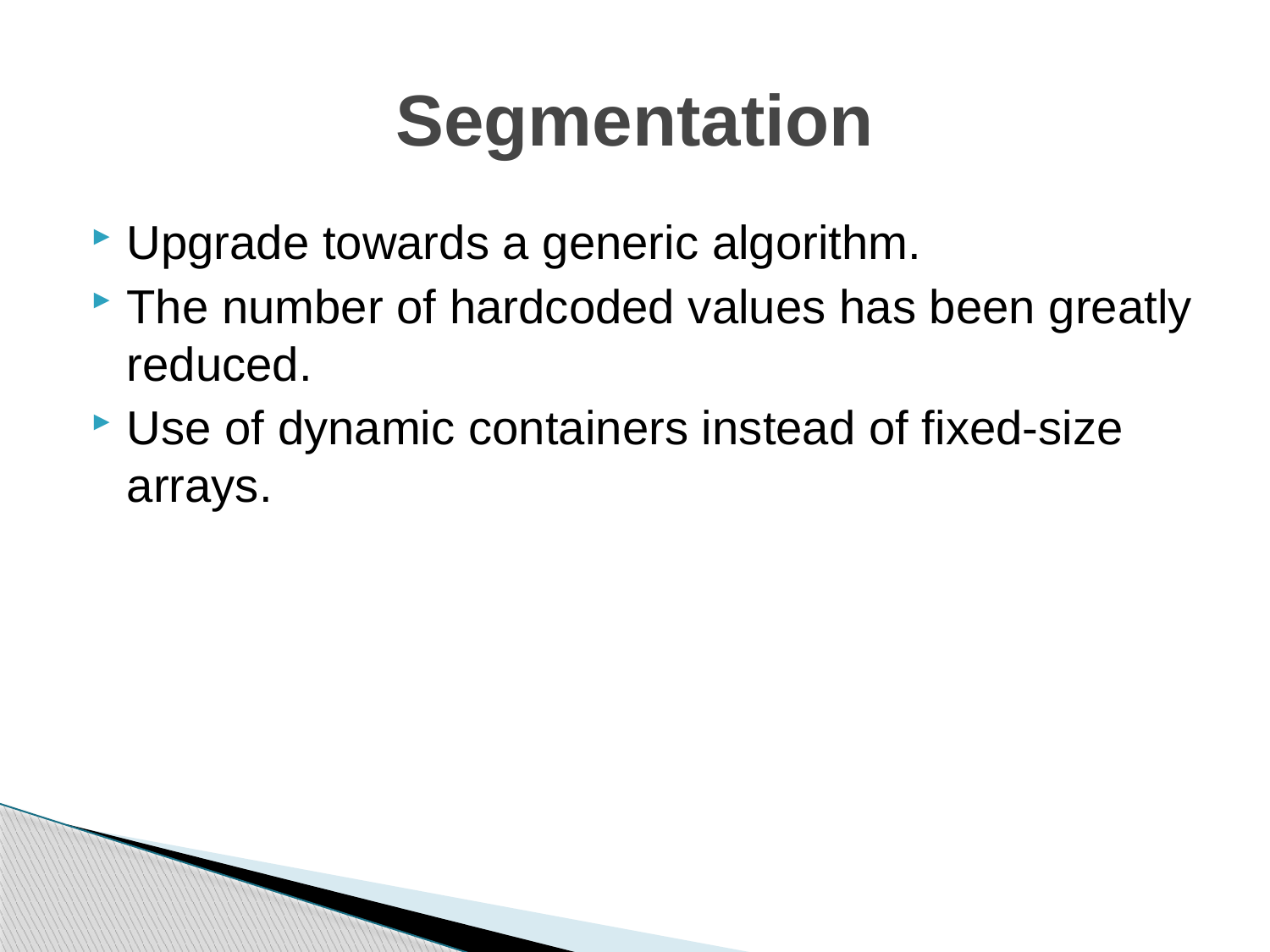

# Segmentation
Upgrade towards a generic algorithm.
The number of hardcoded values has been greatly reduced.
Use of dynamic containers instead of fixed-size arrays.